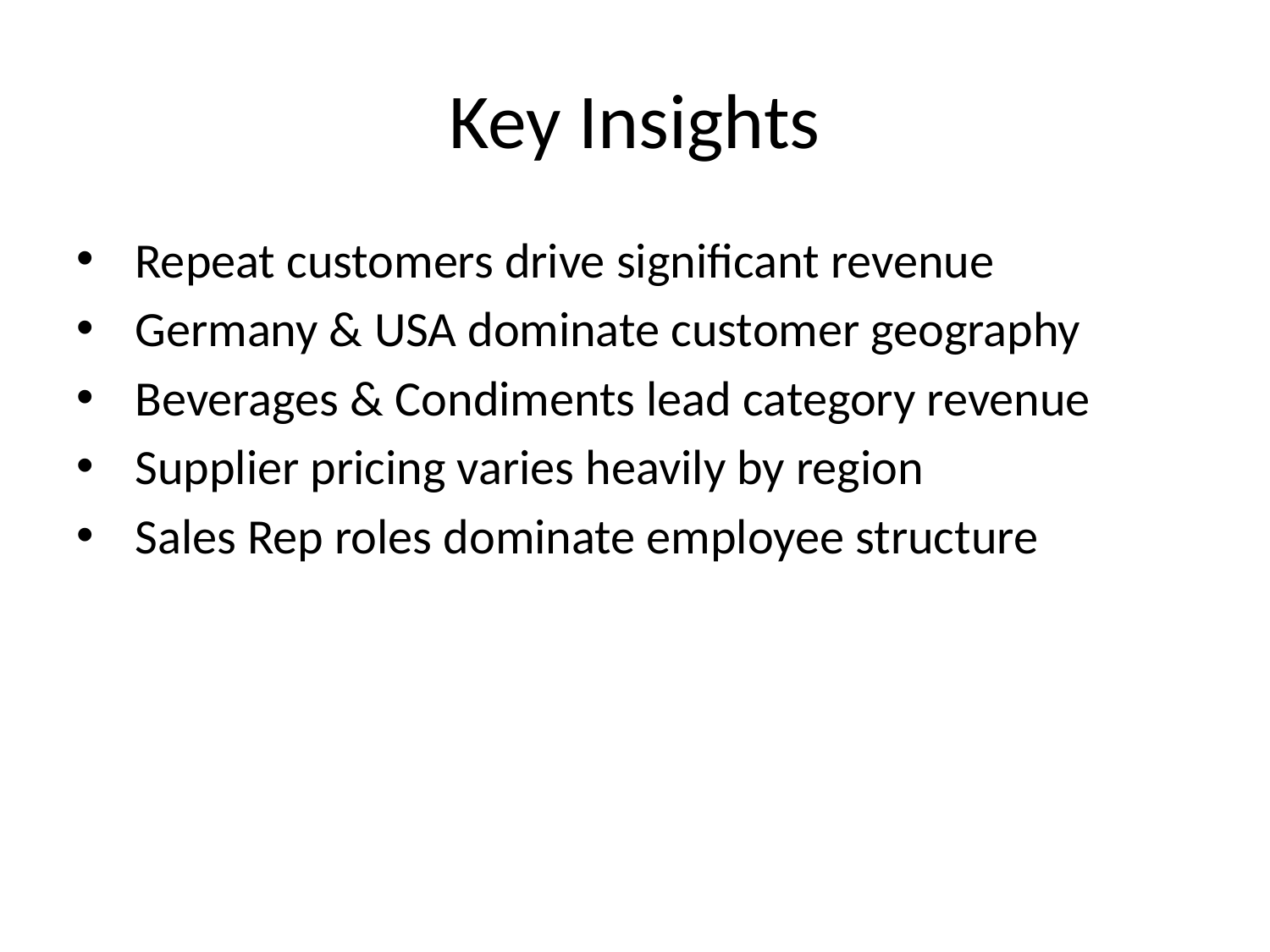

# Key Insights
 Repeat customers drive significant revenue
 Germany & USA dominate customer geography
 Beverages & Condiments lead category revenue
 Supplier pricing varies heavily by region
 Sales Rep roles dominate employee structure